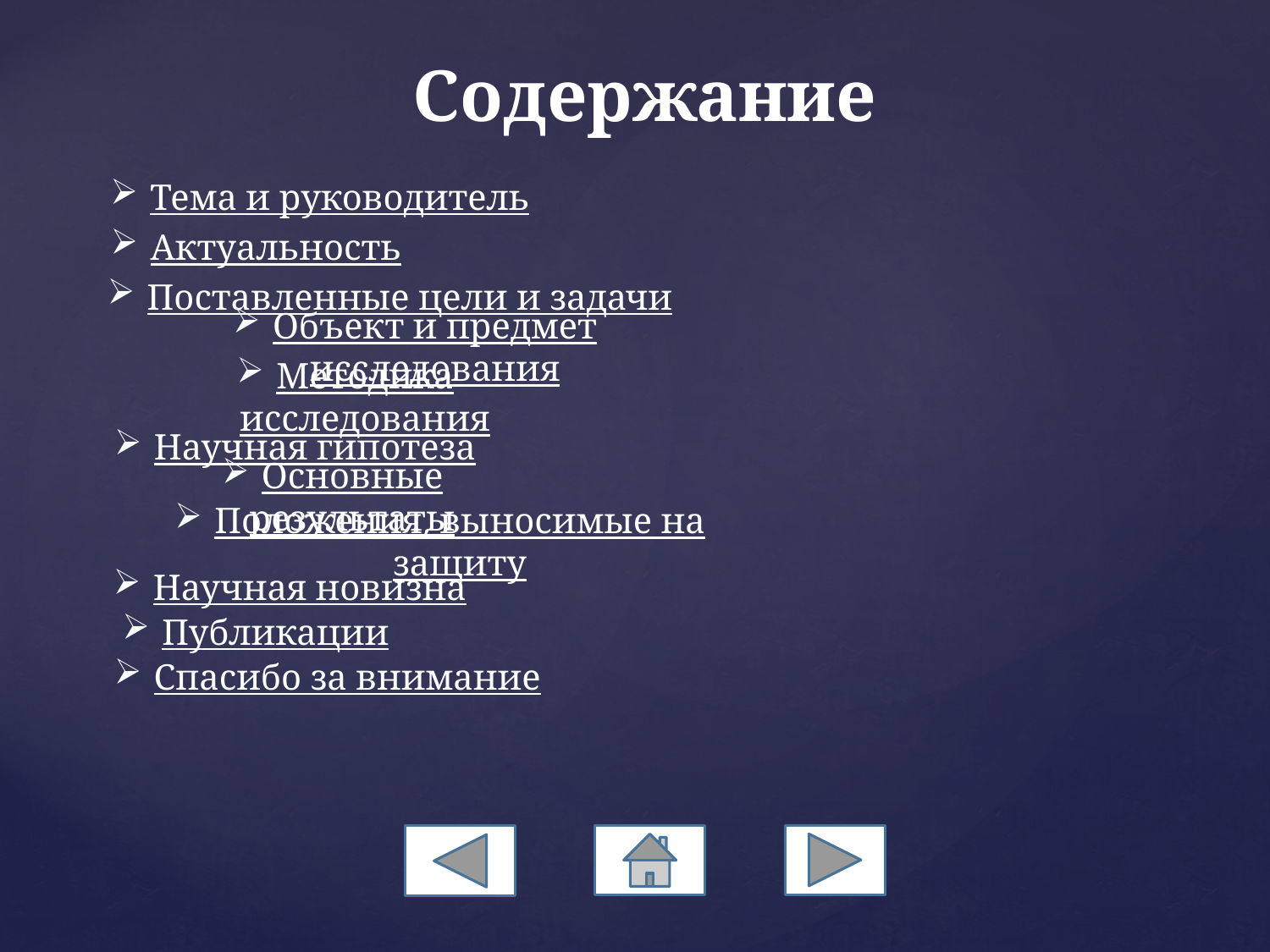

Содержание
Тема и руководитель
Актуальность
Поставленные цели и задачи
Объект и предмет исследования
Методика исследования
Научная гипотеза
Основные результаты
Положения, выносимые на защиту
Научная новизна
Публикации
Спасибо за внимание